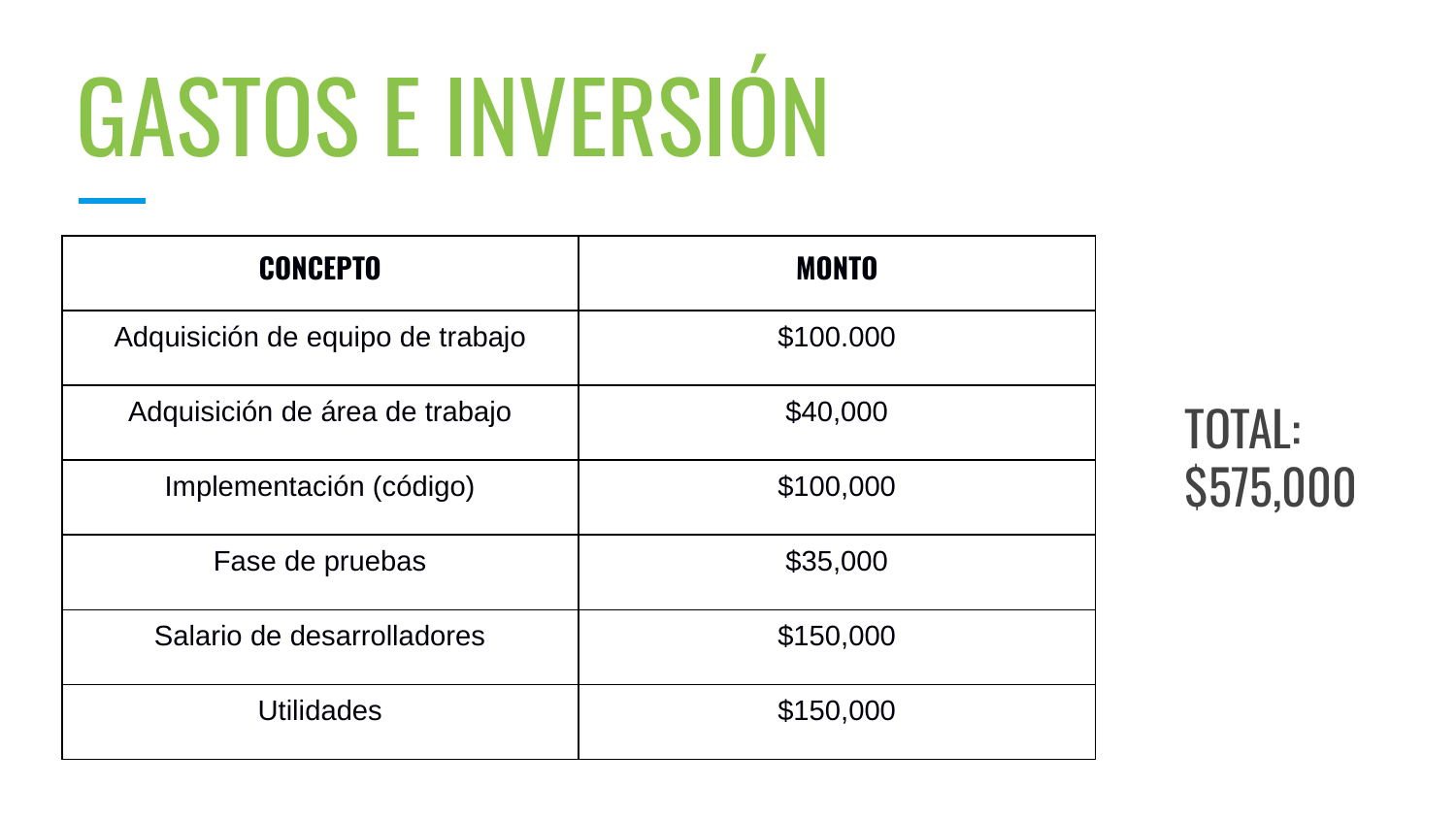

GASTOS E INVERSIÓN

| CONCEPTO | MONTO |
| --- | --- |
| Adquisición de equipo de trabajo | $100.000 |
| Adquisición de área de trabajo | $40,000 |
| Implementación (código) | $100,000 |
| Fase de pruebas | $35,000 |
| Salario de desarrolladores | $150,000 |
| Utilidades | $150,000 |
TOTAL:
$575,000